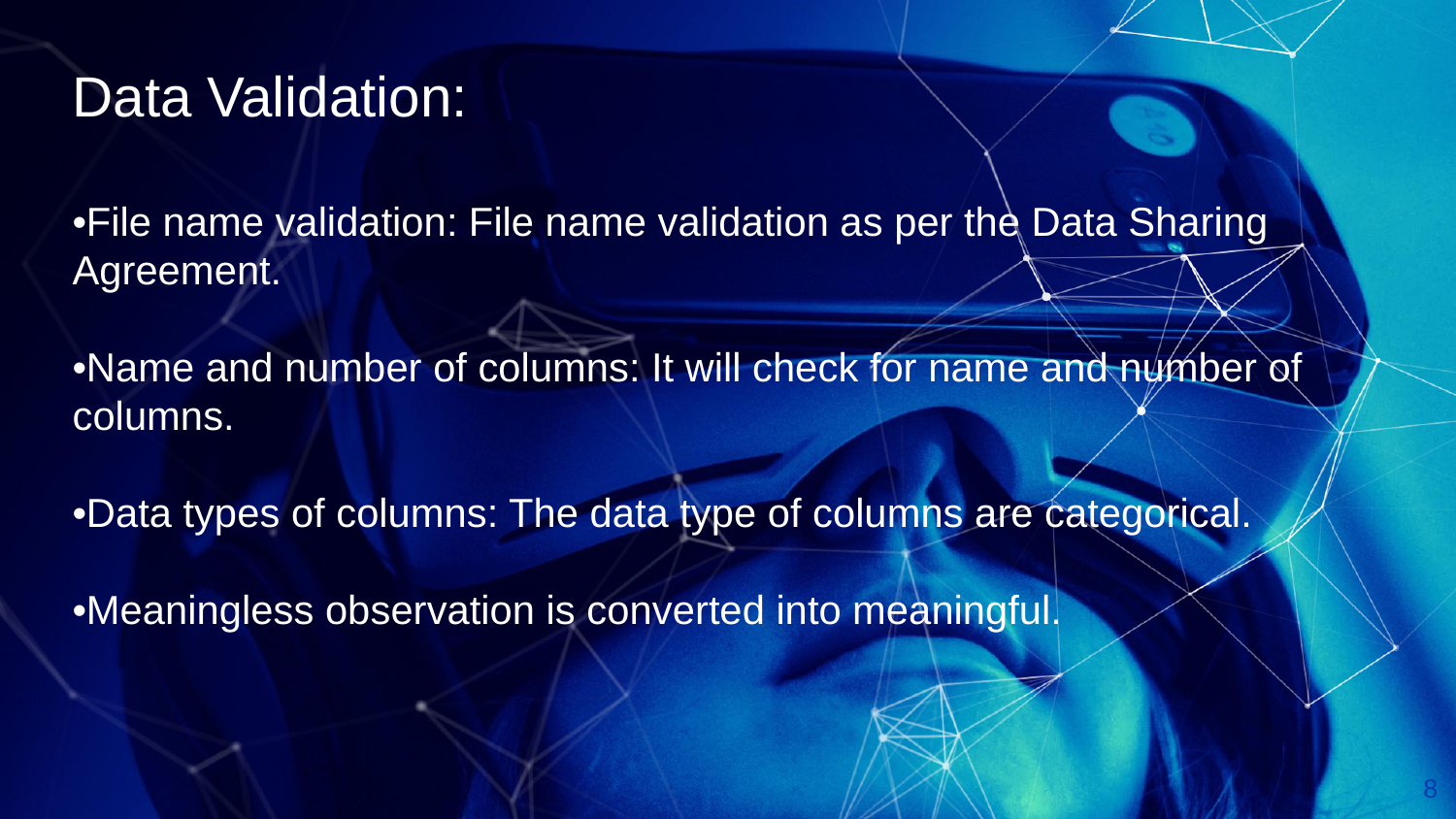

Data Validation:

•File name validation: File name validation as per the Data Sharing Agreement.

•Name and number of columns: It will check for name and number of columns.

•Data types of columns: The data type of columns are categorical.

•Meaningless observation is converted into meaningful.

8